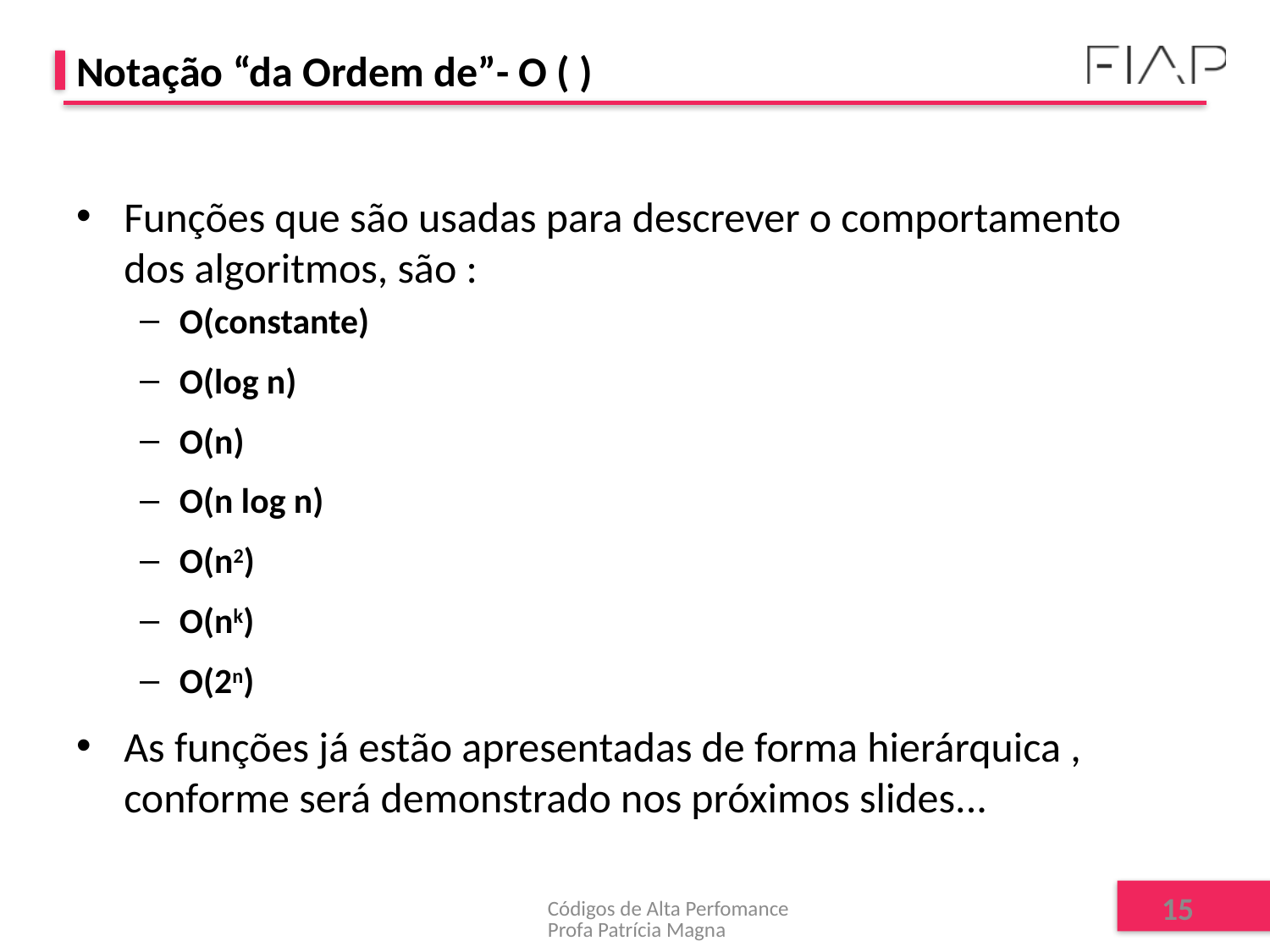

# Notação “da Ordem de”- O ( )
Funções que são usadas para descrever o comportamento dos algoritmos, são :
O(constante)
O(log n)
O(n)
O(n log n)
O(n2)
O(nk)
O(2n)
As funções já estão apresentadas de forma hierárquica , conforme será demonstrado nos próximos slides...
Códigos de Alta Perfomance Profa Patrícia Magna
15